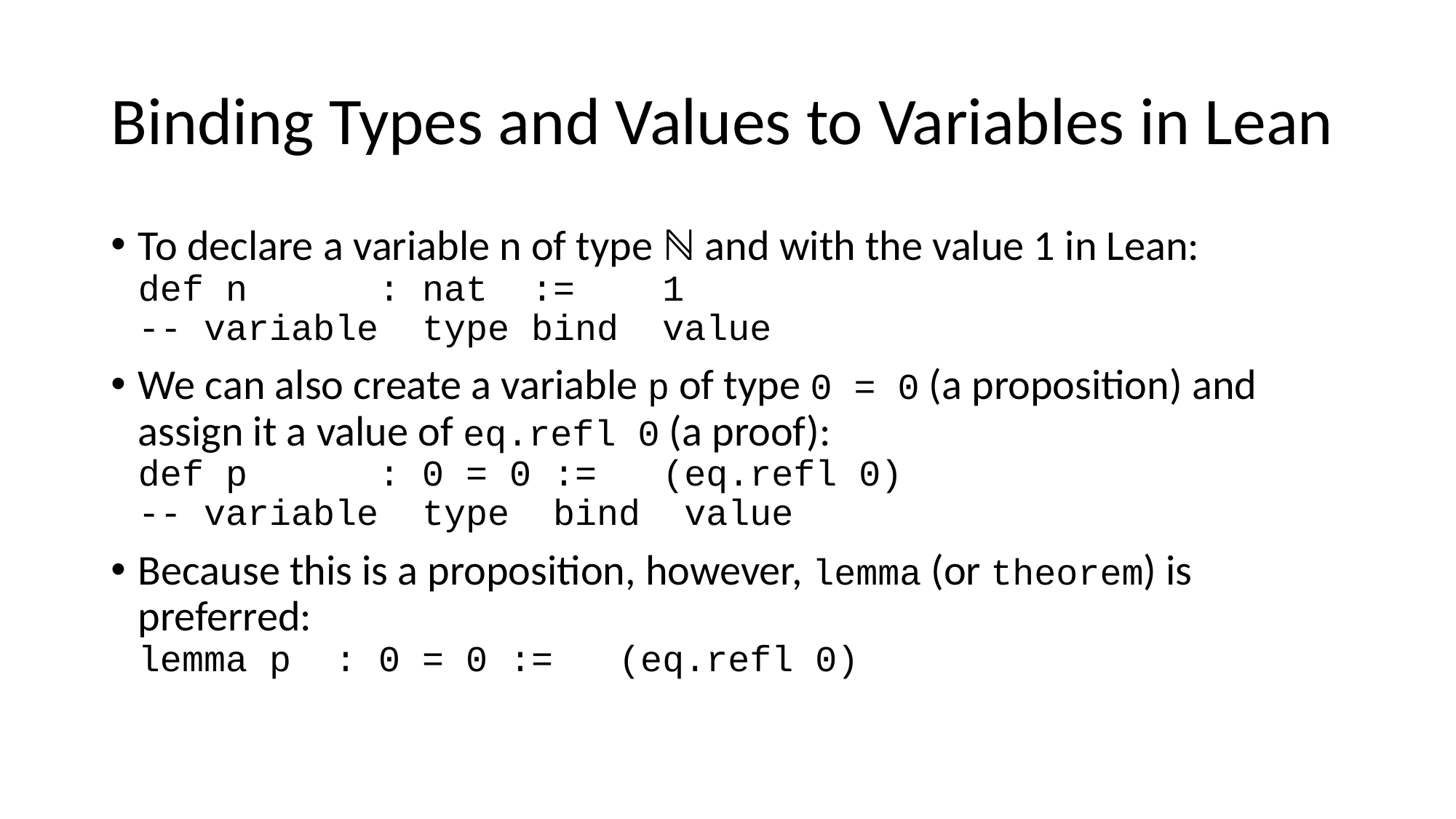

# Binding Types and Values to Variables in Lean
To declare a variable n of type ℕ and with the value 1 in Lean:
def n      : nat  :=    1
-- variable  type bind  value
We can also create a variable p of type 0 = 0 (a proposition) and assign it a value of eq.refl 0 (a proof):
def p      : 0 = 0 :=   (eq.refl 0)
-- variable  type  bind  value
Because this is a proposition, however, lemma (or theorem) is preferred:
lemma p  : 0 = 0 :=   (eq.refl 0)